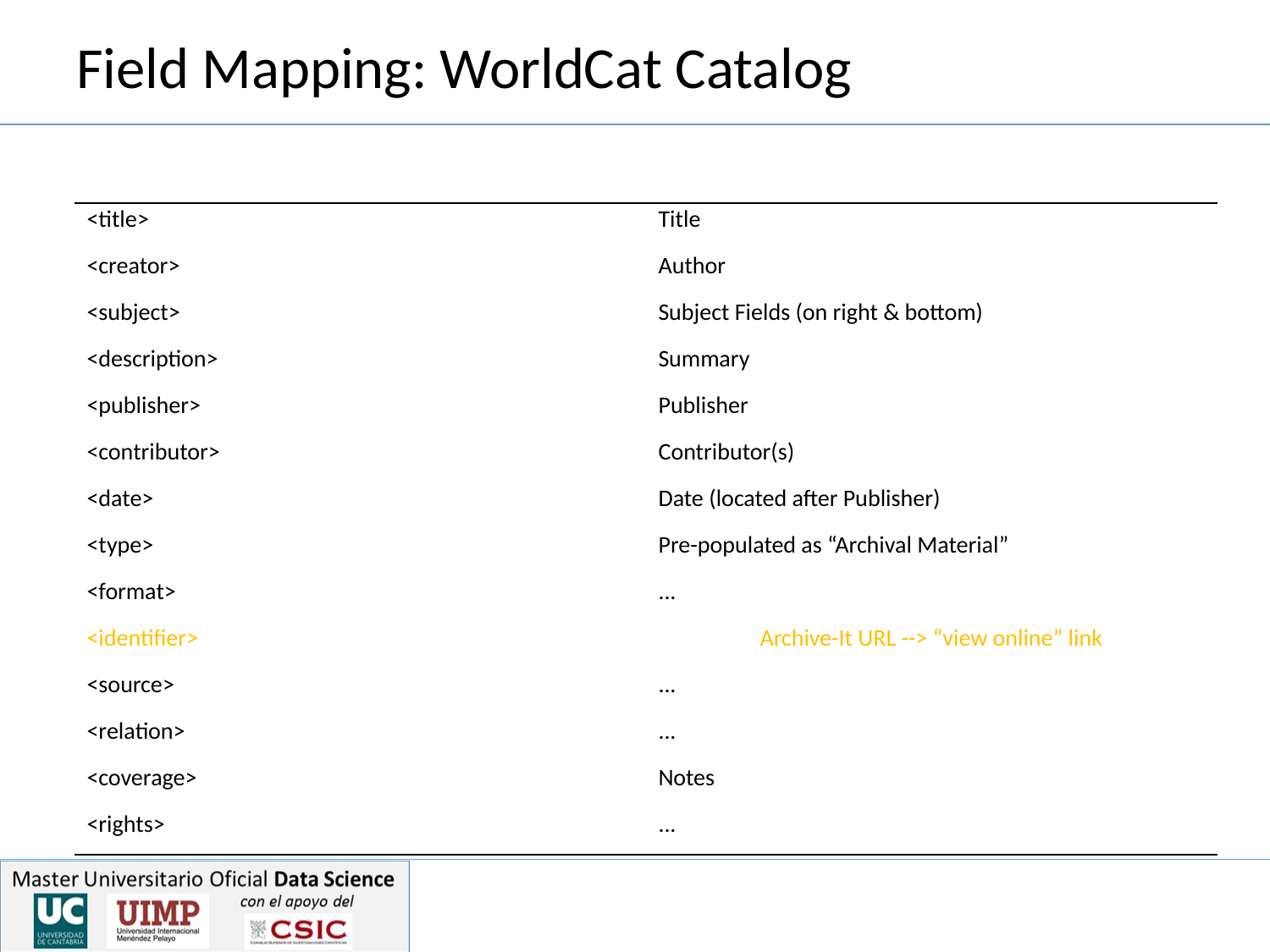

# Field Mapping: WorldCat Catalog
| Archive-It/OAI-PMH Dublin Core fields | WorldCat Catalog Fields |
| --- | --- |
| <title> | Title |
| <creator> | Author |
| <subject> | Subject Fields (on right & bottom) |
| <description> | Summary |
| <publisher> | Publisher |
| <contributor> | Contributor(s) |
| <date> | Date (located after Publisher) |
| <type> | Pre-populated as “Archival Material” |
| <format> | ... |
| <identifier> | Archive-It URL --> “view online” link |
| <source> | ... |
| <relation> | ... |
| <coverage> | Notes |
| <rights> | ... |